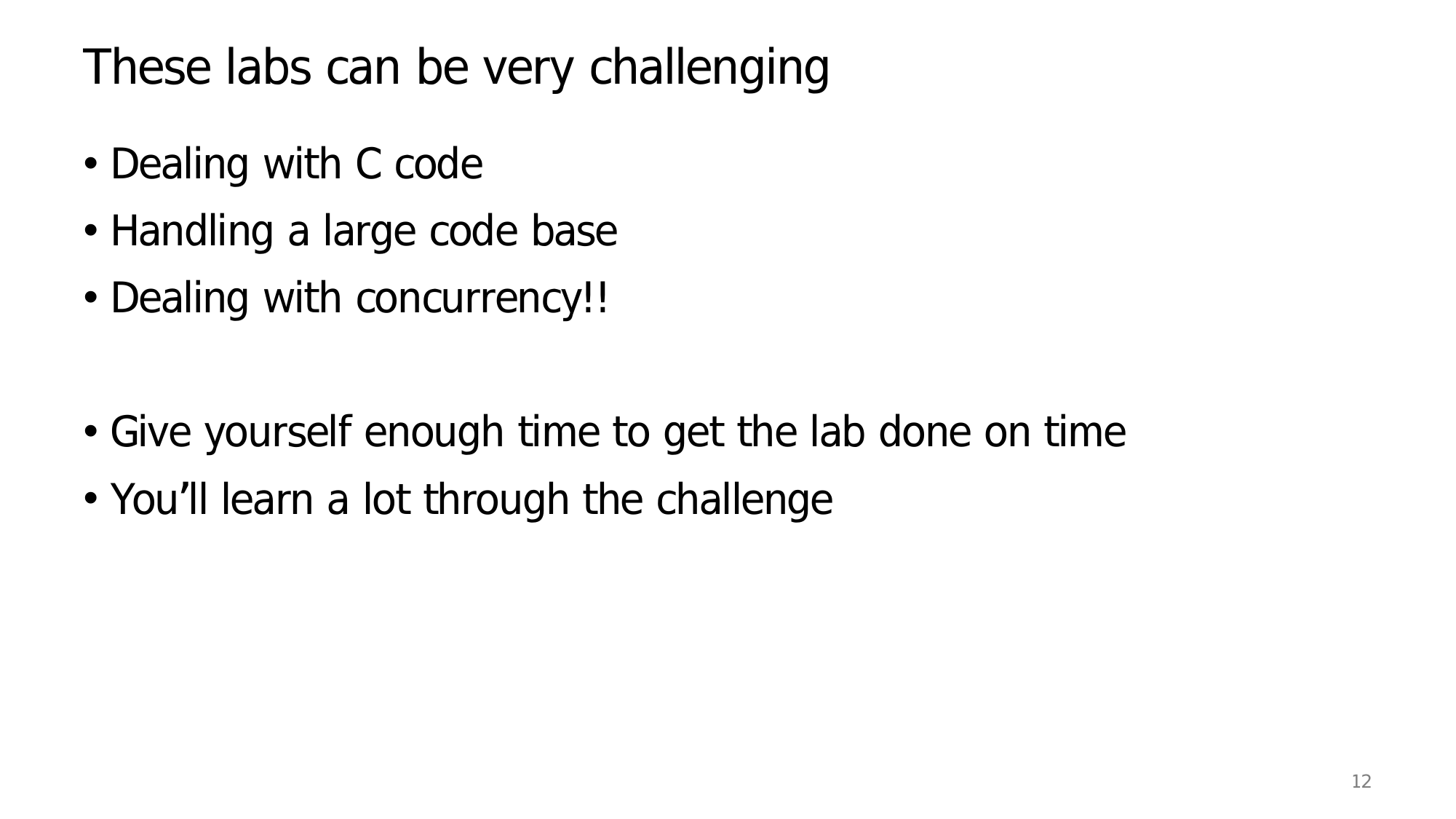

# These labs can be very challenging
Dealing with C code
Handling a large code base
Dealing with concurrency!!

Give yourself enough time to get the lab done on time
You’ll learn a lot through the challenge
12